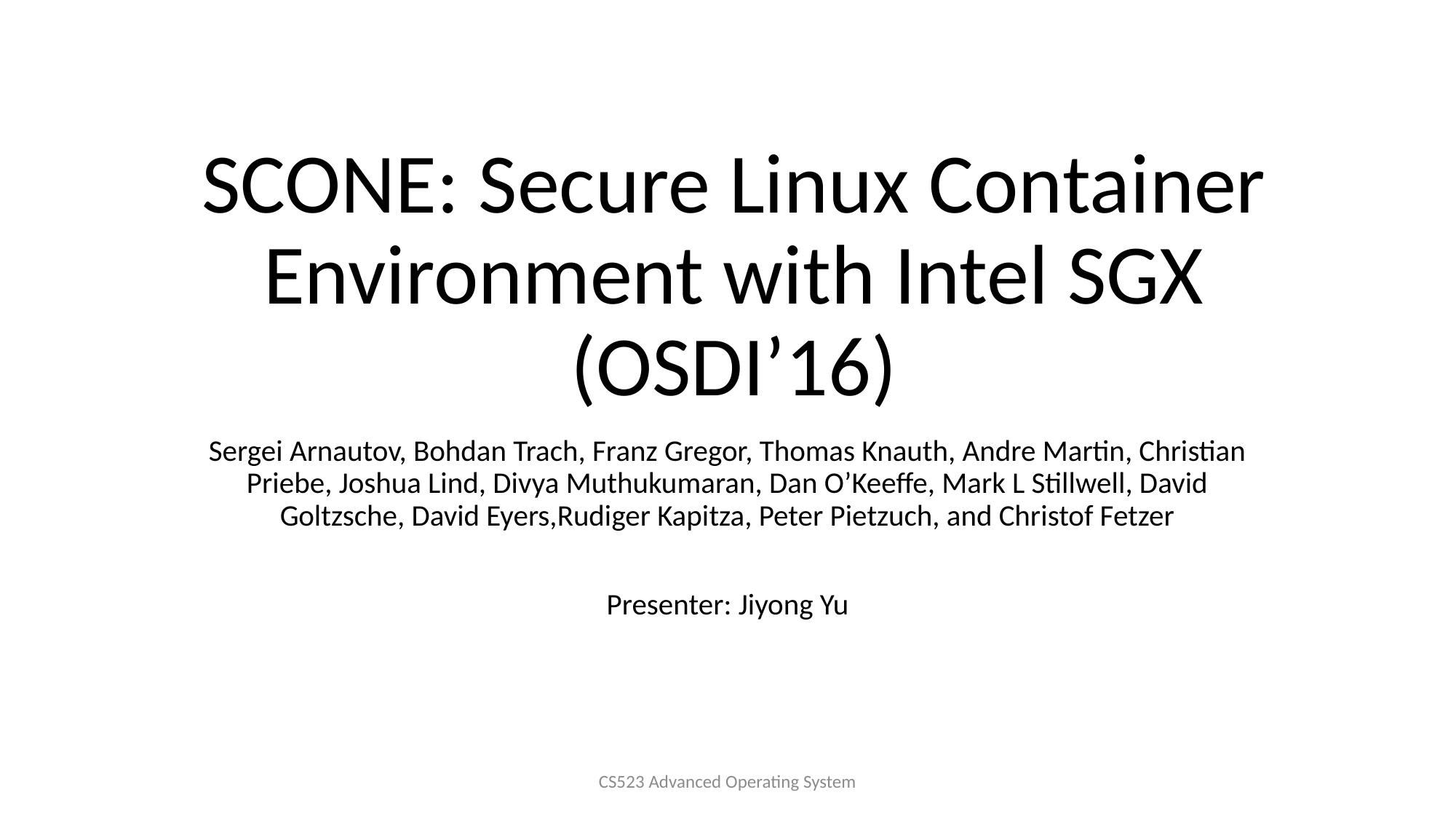

# SCONE: Secure Linux Container Environment with Intel SGX (OSDI’16)
Sergei Arnautov, Bohdan Trach, Franz Gregor, Thomas Knauth, Andre Martin, Christian Priebe, Joshua Lind, Divya Muthukumaran, Dan O’Keeffe, Mark L Stillwell, David Goltzsche, David Eyers,Rudiger Kapitza, Peter Pietzuch, and Christof Fetzer

Presenter: Jiyong Yu
CS523 Advanced Operating System